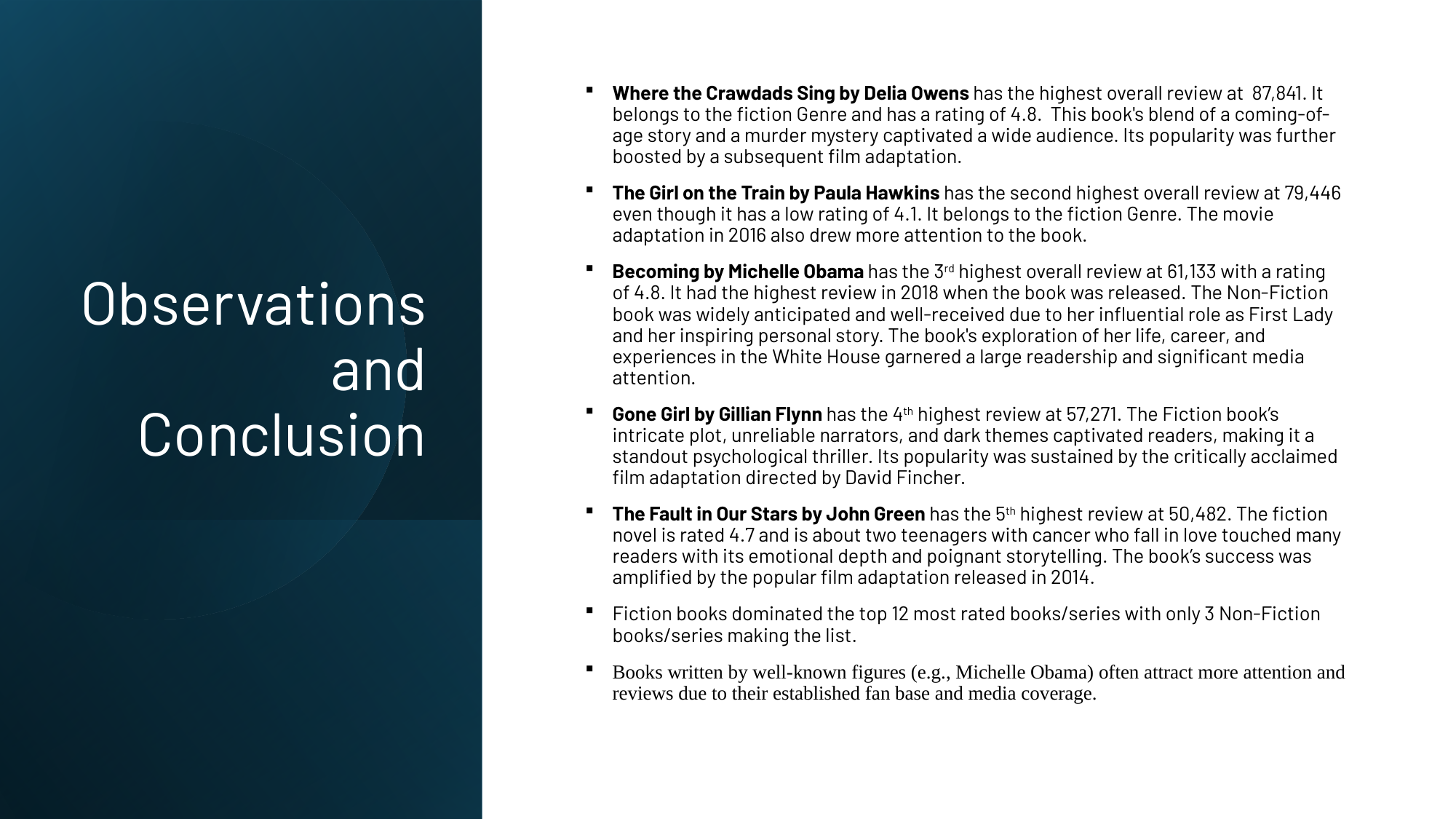

# Observations and Conclusion
Where the Crawdads Sing by Delia Owens has the highest overall review at  87,841. It belongs to the fiction Genre and has a rating of 4.8.  This book's blend of a coming-of-age story and a murder mystery captivated a wide audience. Its popularity was further boosted by a subsequent film adaptation.
The Girl on the Train by Paula Hawkins has the second highest overall review at 79,446 even though it has a low rating of 4.1. It belongs to the fiction Genre. The movie adaptation in 2016 also drew more attention to the book.
Becoming by Michelle Obama has the 3rd highest overall review at 61,133 with a rating of 4.8. It had the highest review in 2018 when the book was released. The Non-Fiction book was widely anticipated and well-received due to her influential role as First Lady and her inspiring personal story. The book's exploration of her life, career, and experiences in the White House garnered a large readership and significant media attention.
Gone Girl by Gillian Flynn has the 4th highest review at 57,271. The Fiction book’s intricate plot, unreliable narrators, and dark themes captivated readers, making it a standout psychological thriller. Its popularity was sustained by the critically acclaimed film adaptation directed by David Fincher.
The Fault in Our Stars by John Green has the 5th highest review at 50,482. The fiction novel is rated 4.7 and is about two teenagers with cancer who fall in love touched many readers with its emotional depth and poignant storytelling. The book’s success was amplified by the popular film adaptation released in 2014.
Fiction books dominated the top 12 most rated books/series with only 3 Non-Fiction books/series making the list.
Books written by well-known figures (e.g., Michelle Obama) often attract more attention and reviews due to their established fan base and media coverage.